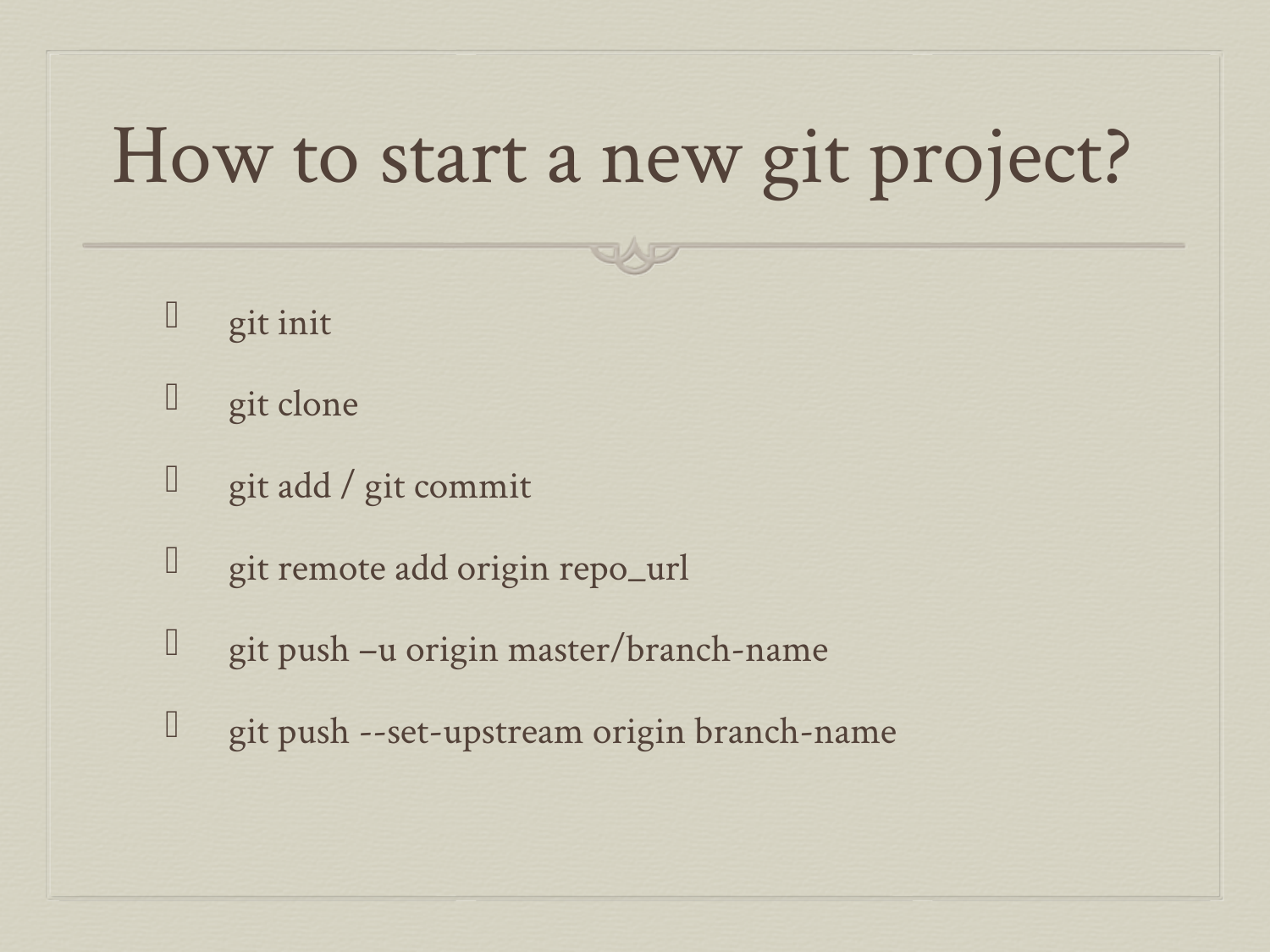

# How to start a new git project?
git init
git clone
git add / git commit
git remote add origin repo_url
git push –u origin master/branch-name
git push --set-upstream origin branch-name